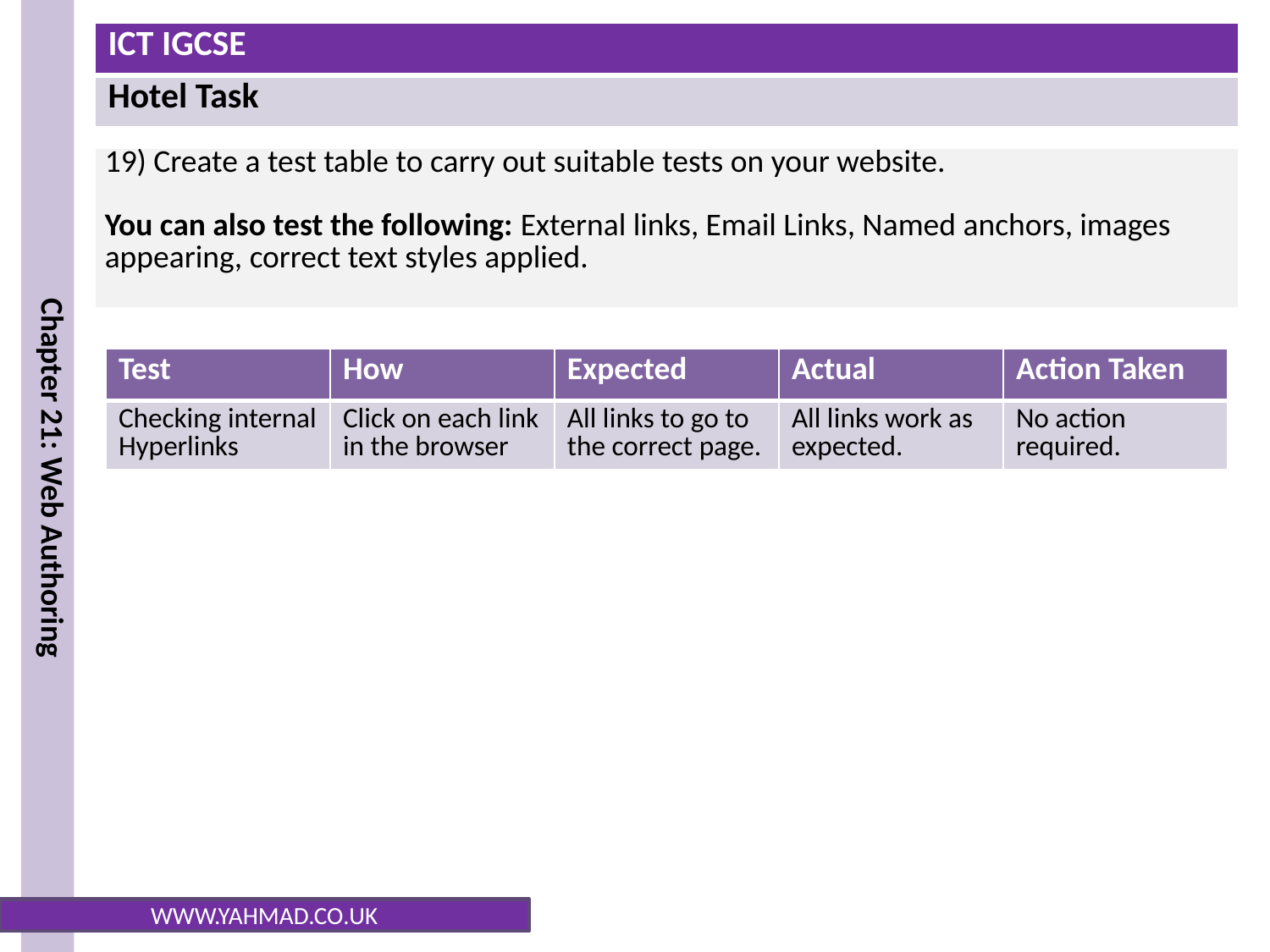

| 19) Create a test table to carry out suitable tests on your website. You can also test the following: External links, Email Links, Named anchors, images appearing, correct text styles applied. |
| --- |
| Test | How | Expected | Actual | Action Taken |
| --- | --- | --- | --- | --- |
| Checking internal Hyperlinks | Click on each link in the browser | All links to go to the correct page. | All links work as expected. | No action required. |